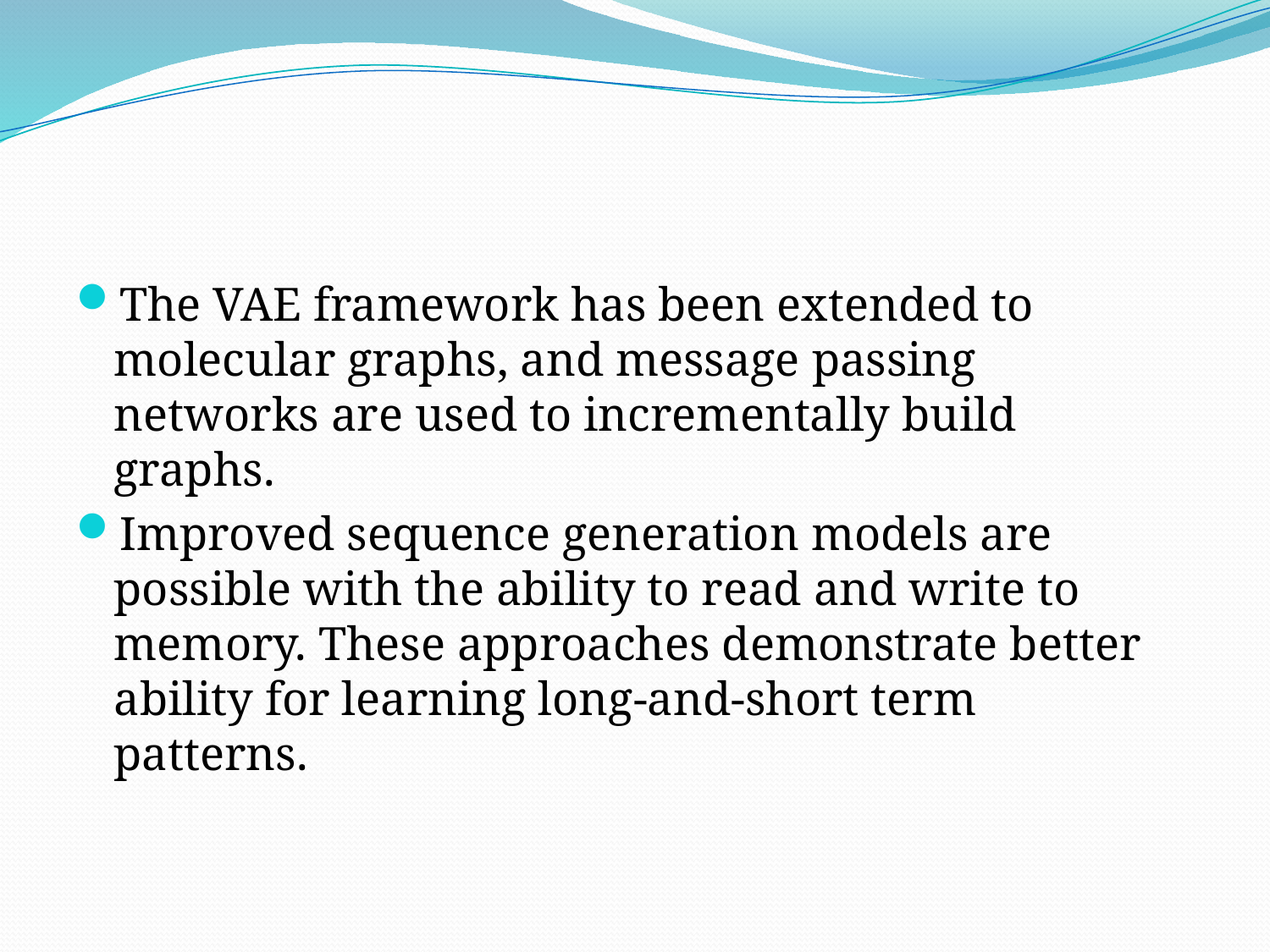

#
The VAE framework has been extended to molecular graphs, and message passing networks are used to incrementally build graphs.
Improved sequence generation models are possible with the ability to read and write to memory. These approaches demonstrate better ability for learning long-and-short term patterns.